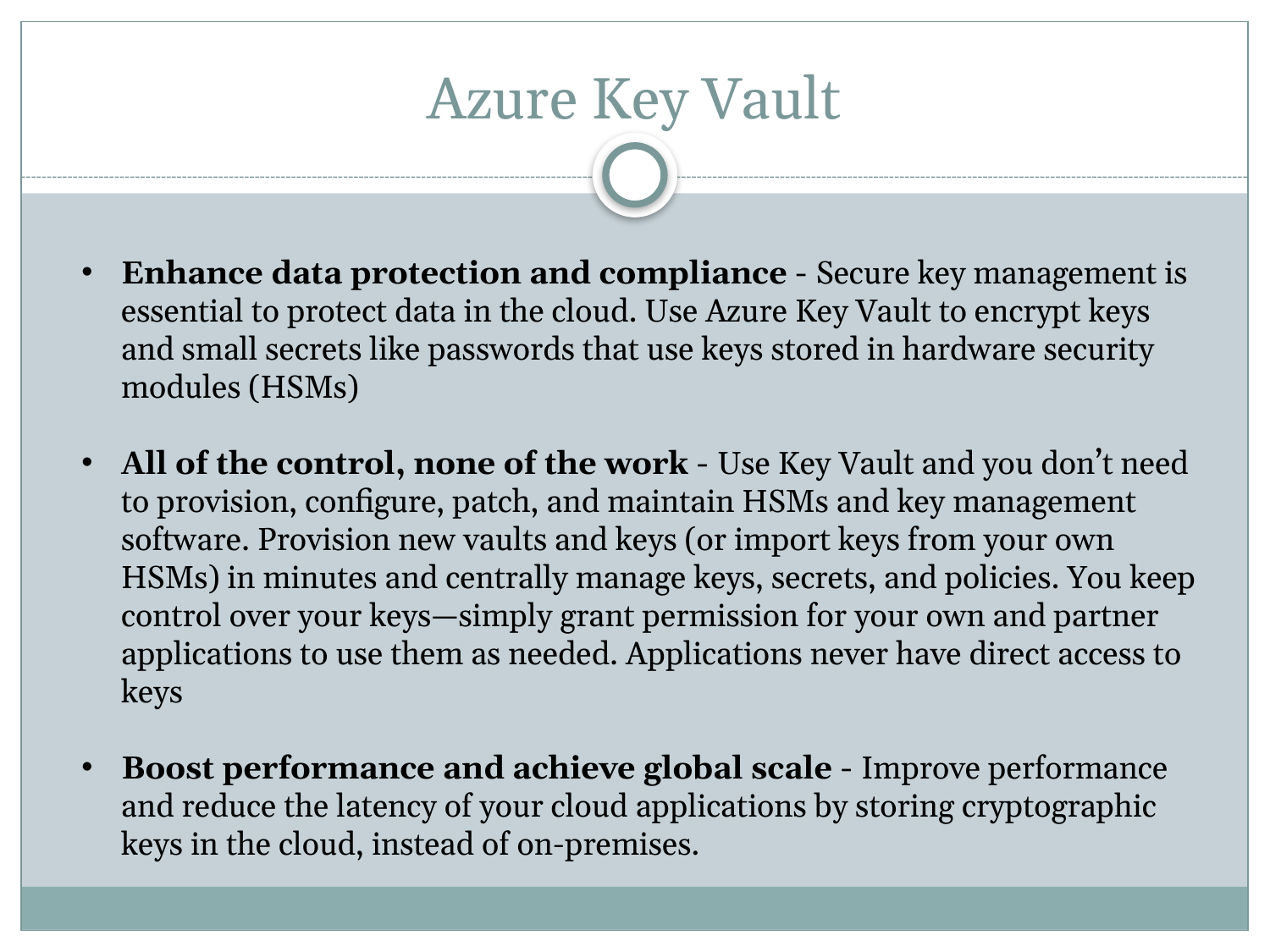

# Azure Key Vault
Enhance data protection and compliance - Secure key management is essential to protect data in the cloud. Use Azure Key Vault to encrypt keys and small secrets like passwords that use keys stored in hardware security modules (HSMs)

All of the control, none of the work - Use Key Vault and you don’t need to provision, configure, patch, and maintain HSMs and key management software. Provision new vaults and keys (or import keys from your own HSMs) in minutes and centrally manage keys, secrets, and policies. You keep control over your keys—simply grant permission for your own and partner applications to use them as needed. Applications never have direct access to keys

Boost performance and achieve global scale - Improve performance and reduce the latency of your cloud applications by storing cryptographic keys in the cloud, instead of on-premises.